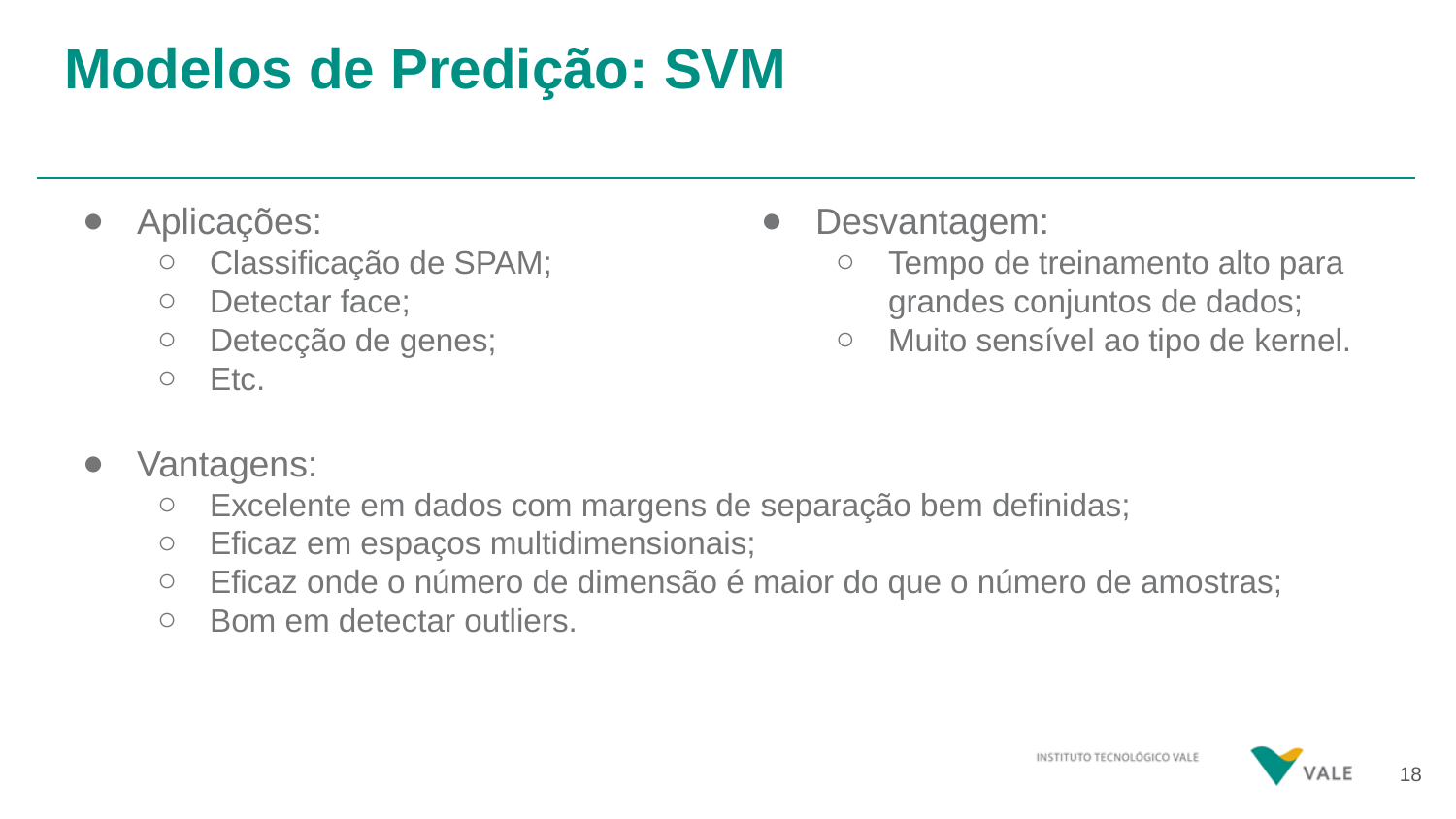

# Modelos de Predição: SVM
Aplicações:
Classificação de SPAM;
Detectar face;
Detecção de genes;
Etc.

Vantagens:
Excelente em dados com margens de separação bem definidas;
Eficaz em espaços multidimensionais;
Eficaz onde o número de dimensão é maior do que o número de amostras;
Bom em detectar outliers.
Desvantagem:
Tempo de treinamento alto para grandes conjuntos de dados;
Muito sensível ao tipo de kernel.
18